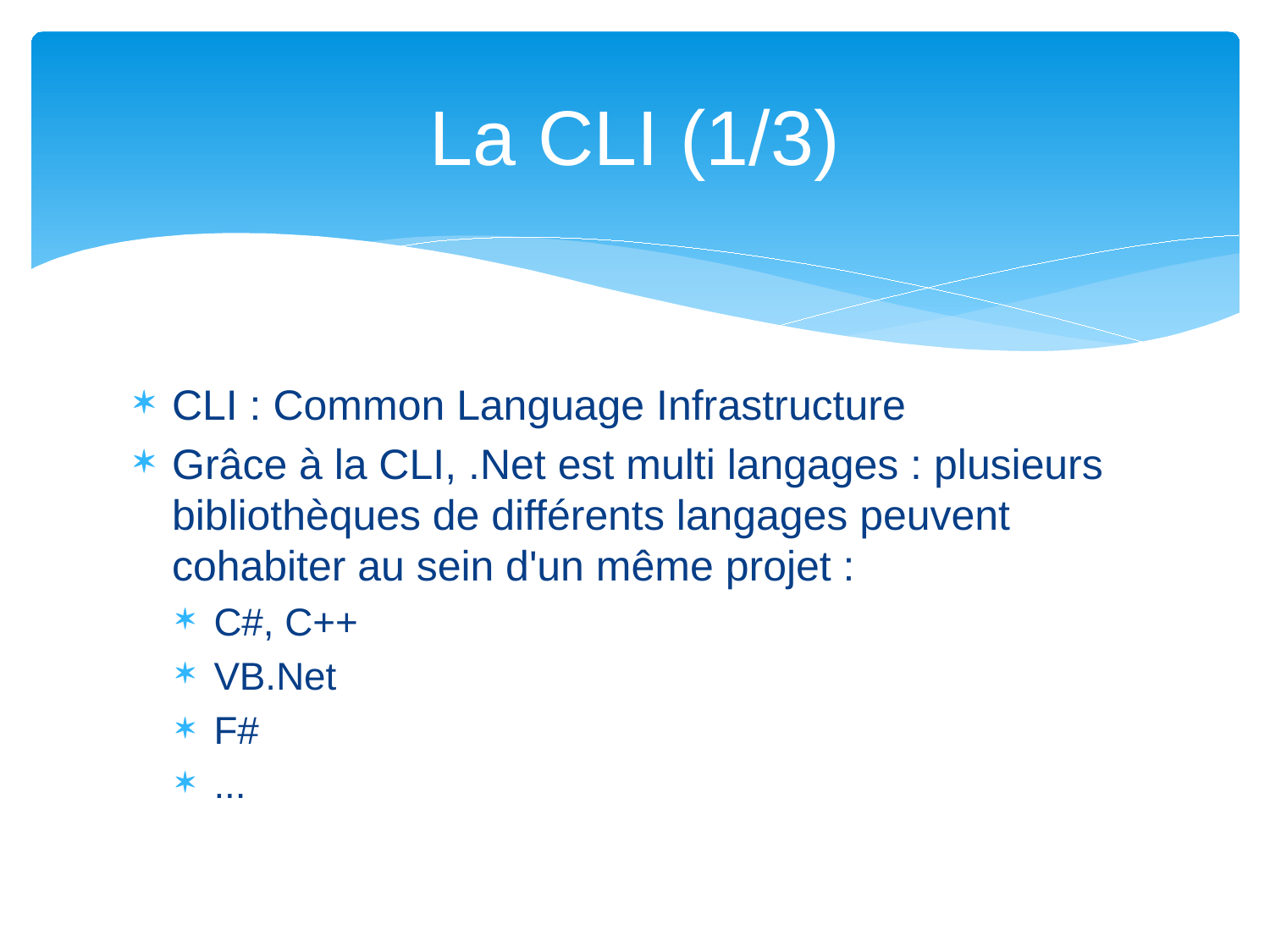

# La CLI (1/3)
CLI : Common Language Infrastructure
Grâce à la CLI, .Net est multi langages : plusieurs bibliothèques de différents langages peuvent cohabiter au sein d'un même projet :
C#, C++
VB.Net
F#
...